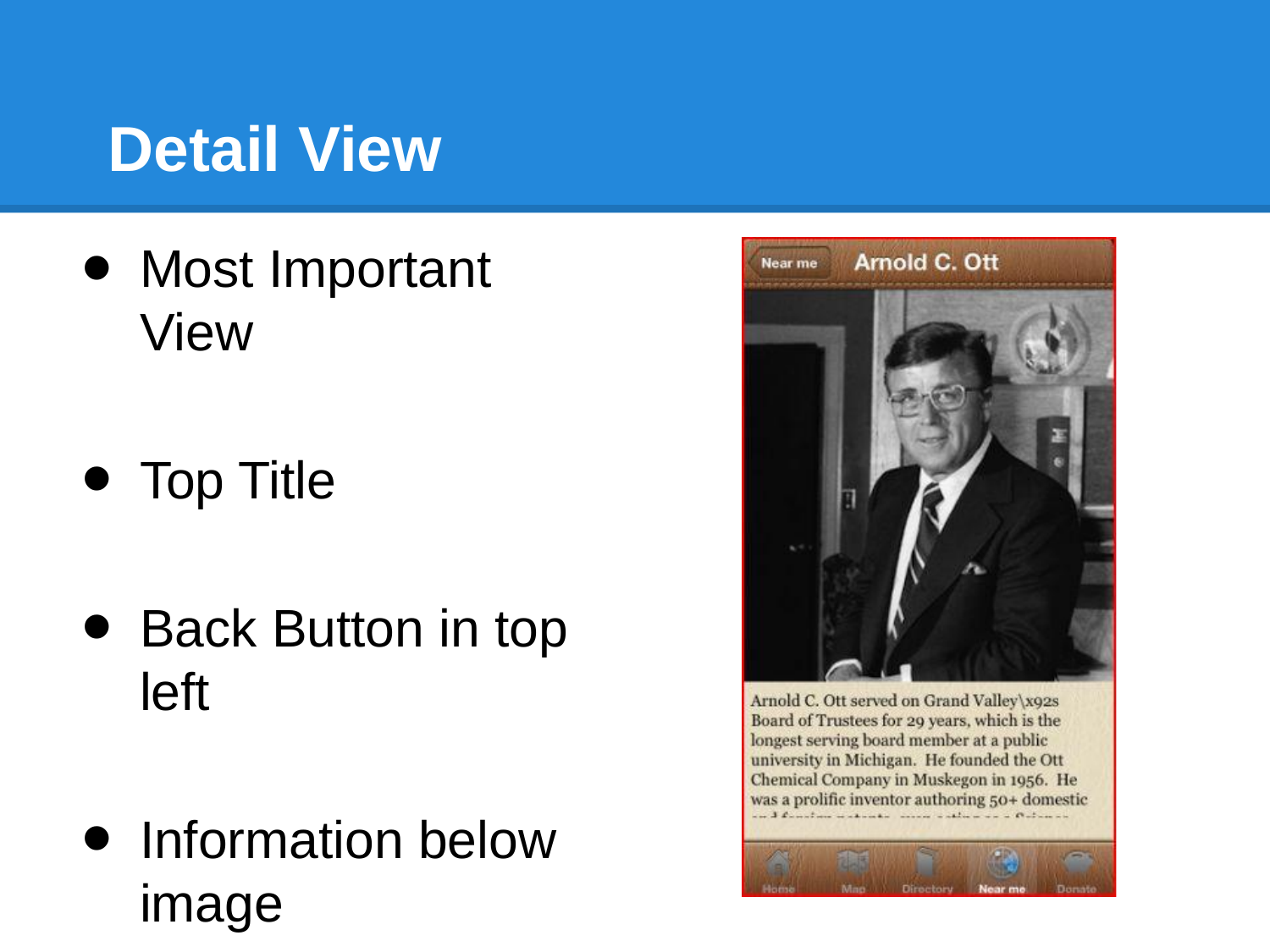

# Detail View
Most Important View

Top Title

Back Button in top left

Information below image